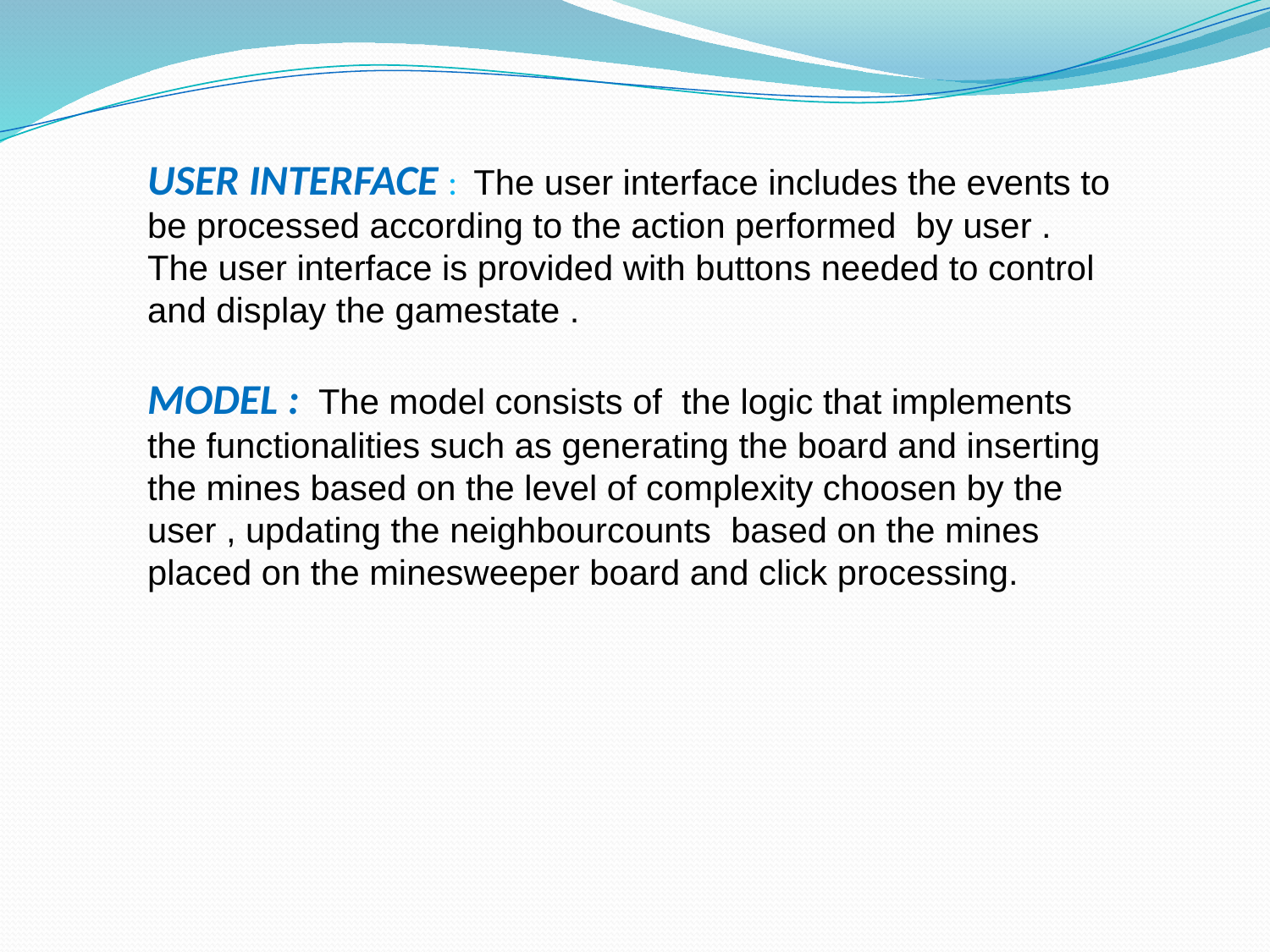

USER INTERFACE :  The user interface includes the events to be processed according to the action performed  by user . The user interface is provided with buttons needed to control and display the gamestate .

MODEL :  The model consists of  the logic that implements  the functionalities such as generating the board and inserting the mines based on the level of complexity choosen by the user , updating the neighbourcounts  based on the mines placed on the minesweeper board and click processing.